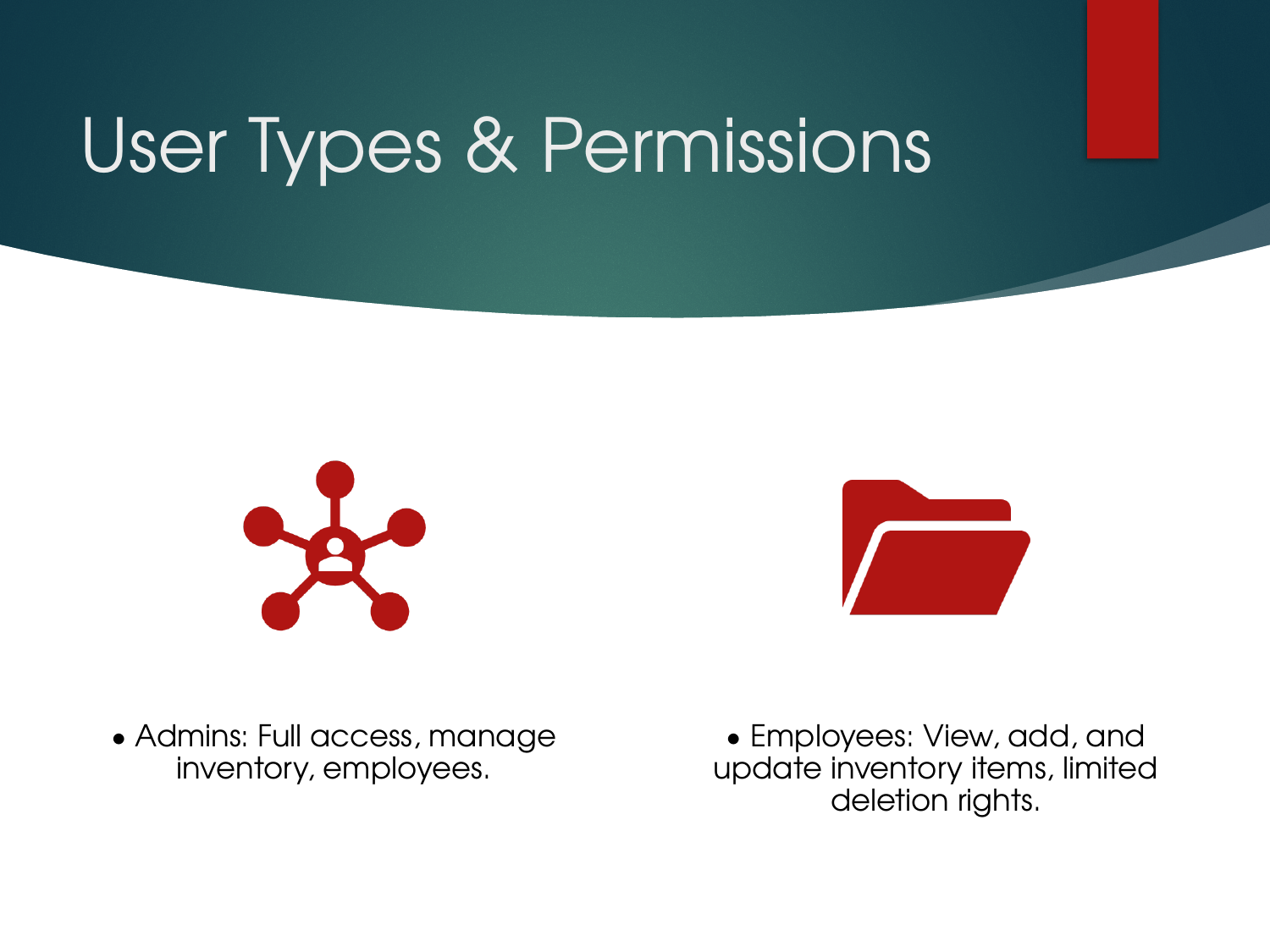

# User Types & Permissions

• Admins: Full access, manage inventory, employees.
• Employees: View, add, and update inventory items, limited deletion rights.